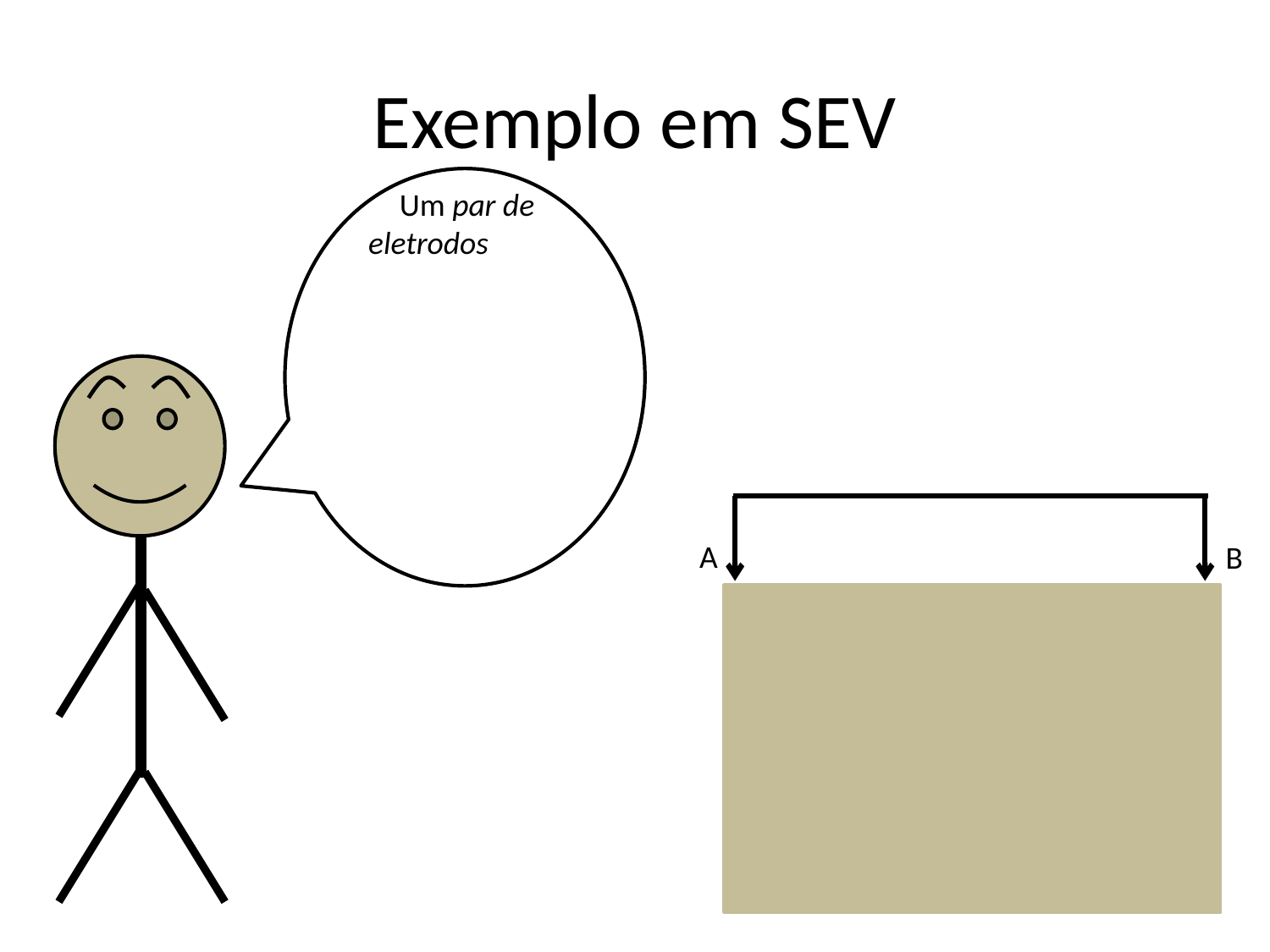

# Exemplo em SEV

Um par de
eletrodos induz correntes elétricas, que difundem em subsuperfície e causam uma diferença de potencial que é medida por
outro par de
eletrodos

A
B